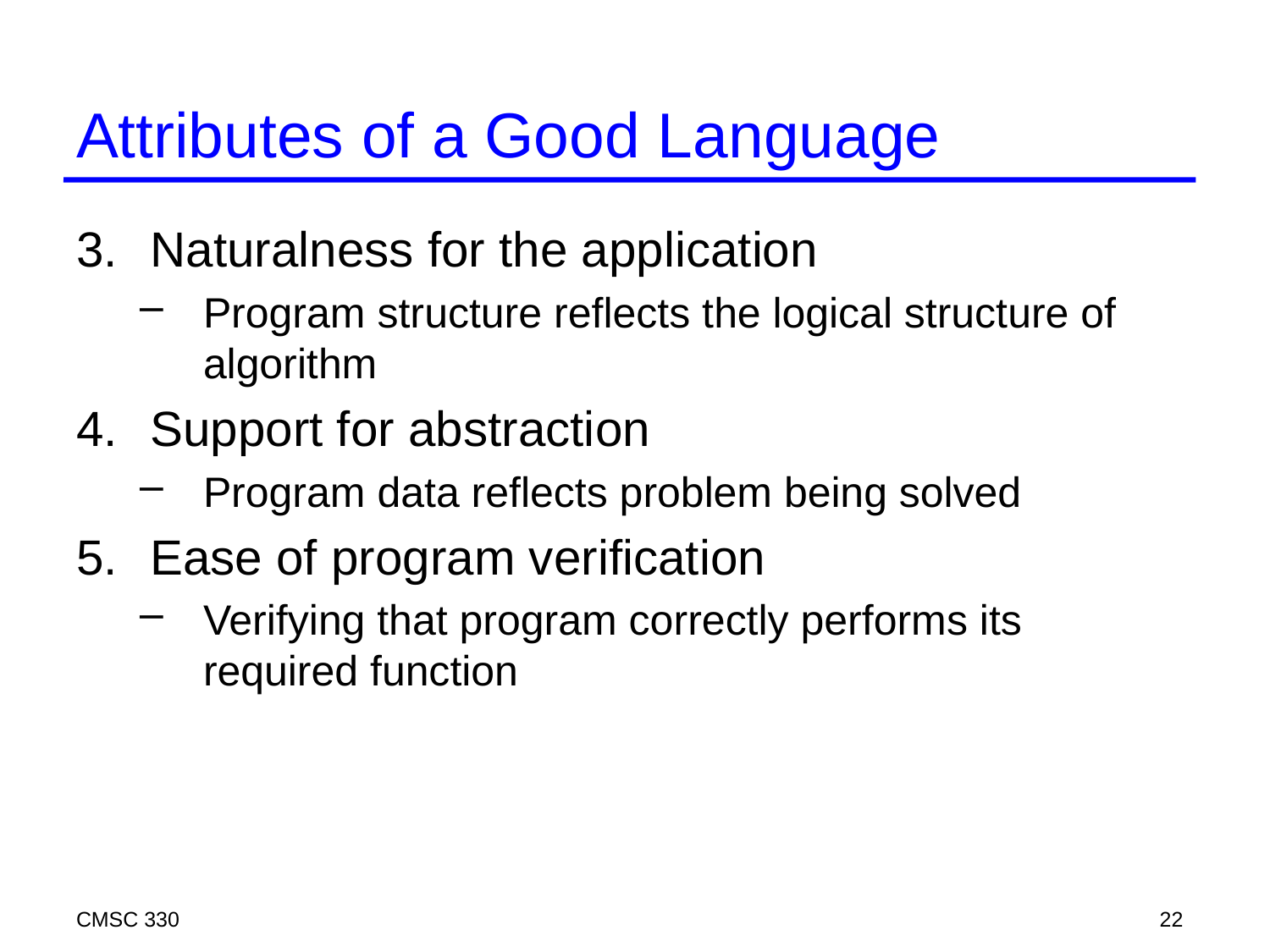

# Attributes of a Good Language
Naturalness for the application
Program structure reflects the logical structure of algorithm
Support for abstraction
Program data reflects problem being solved
Ease of program verification
Verifying that program correctly performs its required function
CMSC 330
22